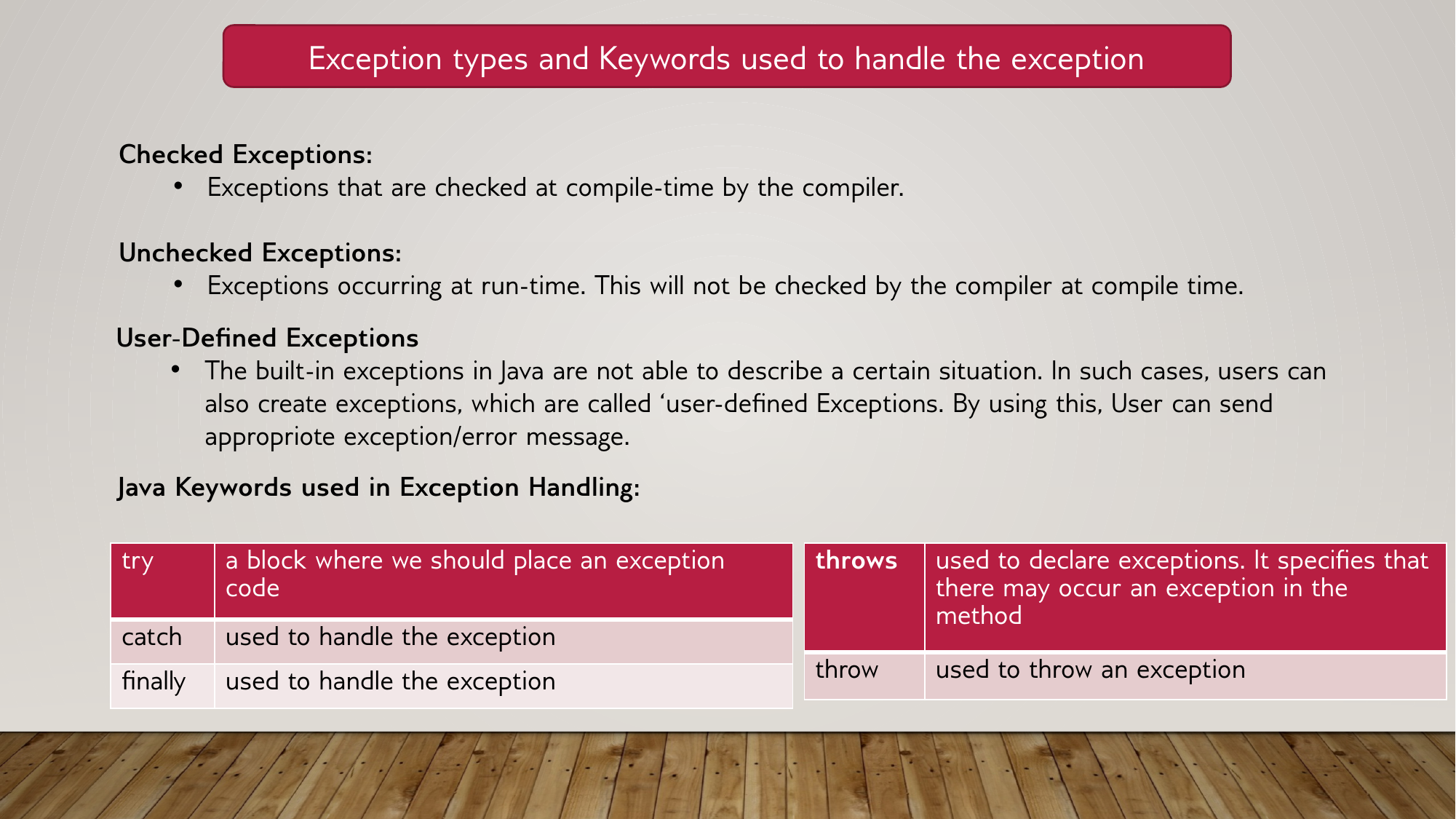

Exception types and Keywords used to handle the exception
Checked Exceptions:
Exceptions that are checked at compile-time by the compiler.

Unchecked Exceptions:
Exceptions occurring at run-time. This will not be checked by the compiler at compile time.
User-Defined Exceptions
The built-in exceptions in Java are not able to describe a certain situation. In such cases, users can also create exceptions, which are called ‘user-defined Exceptions. By using this, User can send appropriote exception/error message.
Java Keywords used in Exception Handling:
| throws | used to declare exceptions. It specifies that there may occur an exception in the method |
| --- | --- |
| throw | used to throw an exception |
| try | a block where we should place an exception code |
| --- | --- |
| catch | used to handle the exception |
| finally | used to handle the exception |